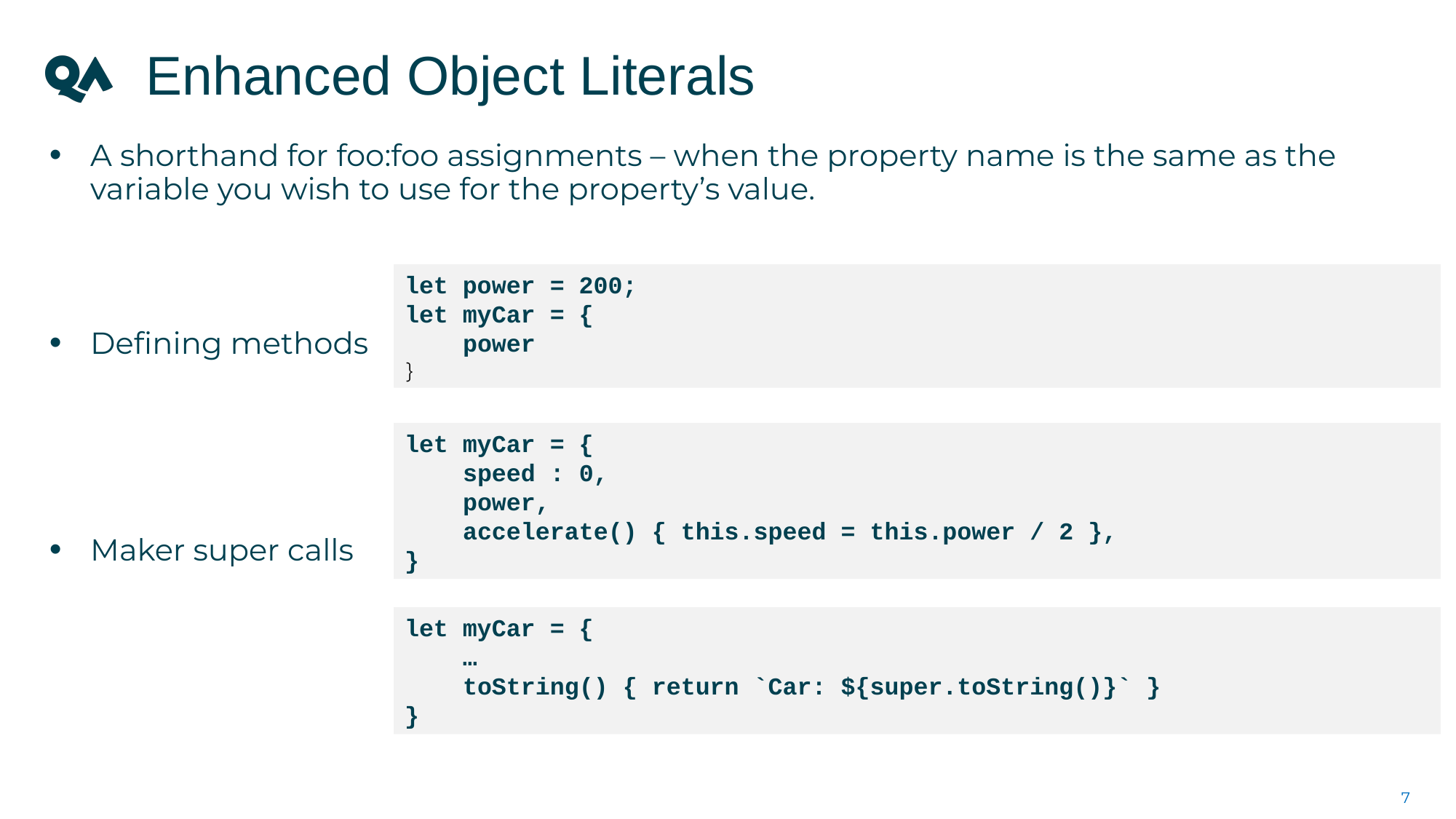

# Enhanced Object Literals
A shorthand for foo:foo assignments – when the property name is the same as the variable you wish to use for the property’s value.

Defining methods

Maker super calls
let power = 200;
let myCar = {
    power
}
let myCar = {
    speed : 0,
    power,
    accelerate() { this.speed = this.power / 2 },
}
let myCar = {
    …
    toString() { return `Car: ${super.toString()}` }
}